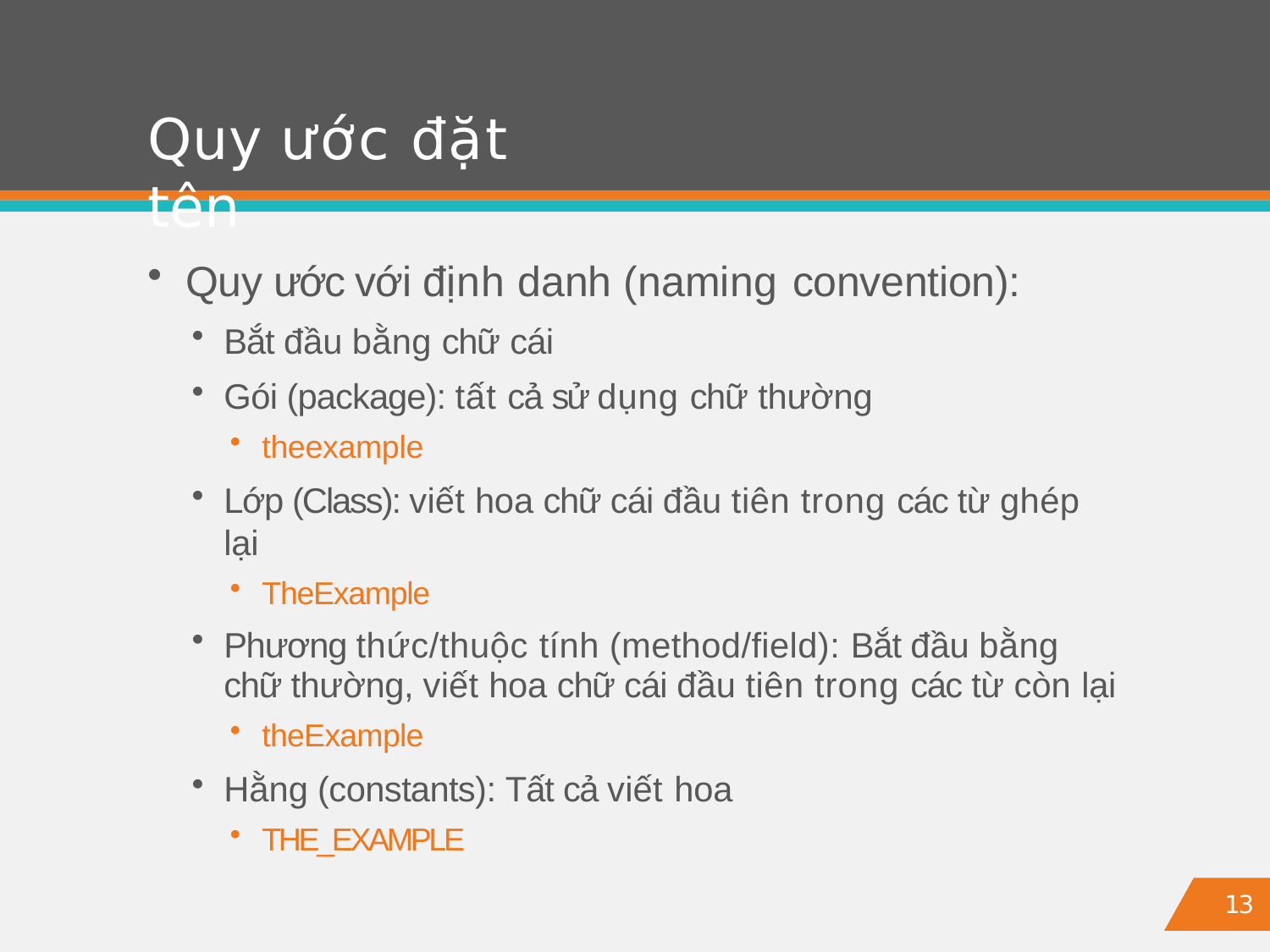

# Quy ước đặt tên
Quy ước với định danh (naming convention):
Bắt đầu bằng chữ cái
Gói (package): tất cả sử dụng chữ thường
theexample
Lớp (Class): viết hoa chữ cái đầu tiên trong các từ ghép lại
TheExample
Phương thức/thuộc tính (method/field): Bắt đầu bằng
chữ thường, viết hoa chữ cái đầu tiên trong các từ còn lại
theExample
Hằng (constants): Tất cả viết hoa
THE_EXAMPLE
13